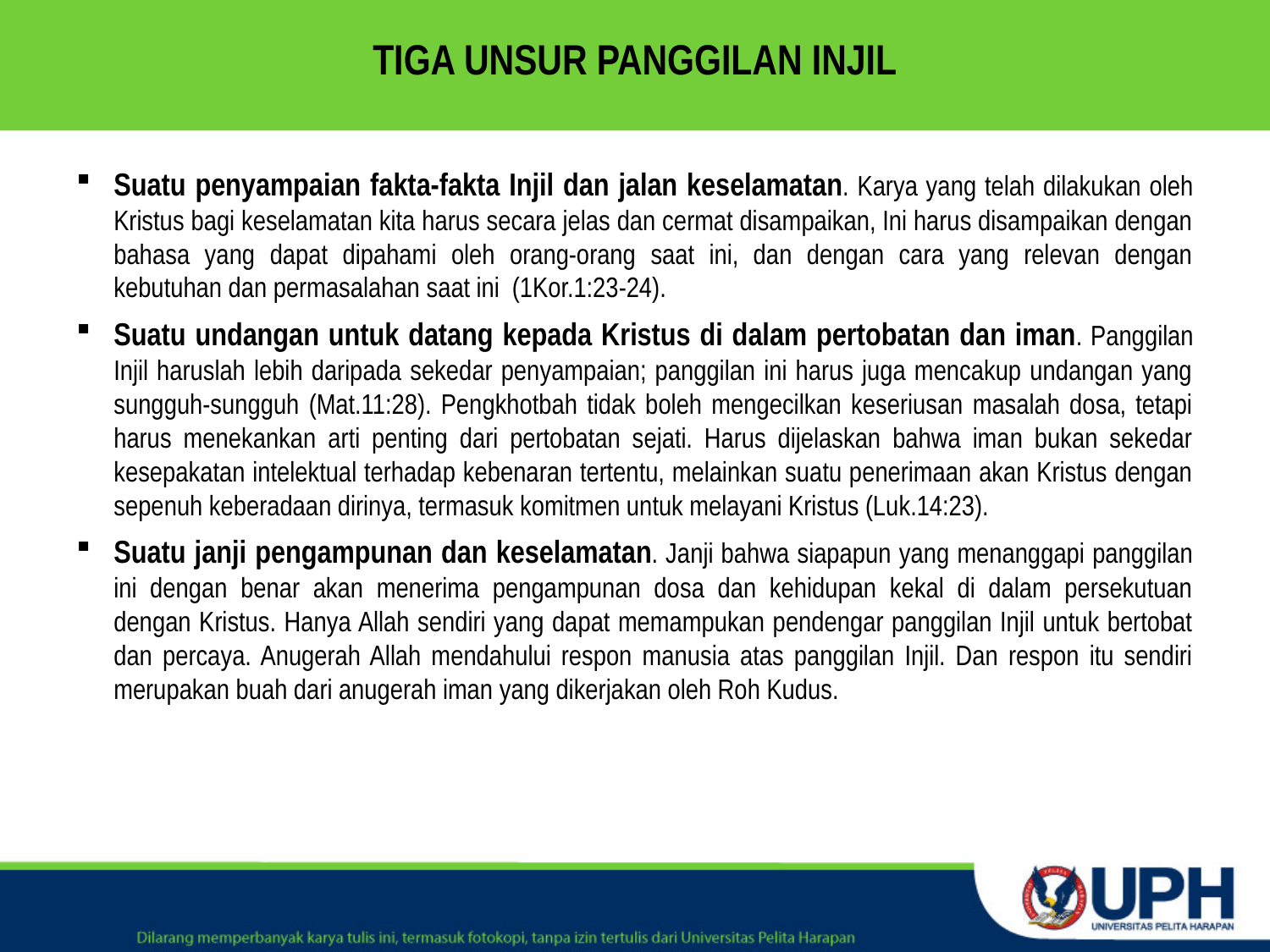

# TIGA UNSUR PANGGILAN INJIL
Suatu penyampaian fakta-fakta Injil dan jalan keselamatan. Karya yang telah dilakukan oleh Kristus bagi keselamatan kita harus secara jelas dan cermat disampaikan, Ini harus disampaikan dengan bahasa yang dapat dipahami oleh orang-orang saat ini, dan dengan cara yang relevan dengan kebutuhan dan permasalahan saat ini  (1Kor.1:23-24).
Suatu undangan untuk datang kepada Kristus di dalam pertobatan dan iman. Panggilan Injil haruslah lebih daripada sekedar penyampaian; panggilan ini harus juga mencakup undangan yang sungguh-sungguh (Mat.11:28). Pengkhotbah tidak boleh mengecilkan keseriusan masalah dosa, tetapi harus menekankan arti penting dari pertobatan sejati. Harus dijelaskan bahwa iman bukan sekedar kesepakatan intelektual terhadap kebenaran tertentu, melainkan suatu penerimaan akan Kristus dengan sepenuh keberadaan dirinya, termasuk komitmen untuk melayani Kristus (Luk.14:23).
Suatu janji pengampunan dan keselamatan. Janji bahwa siapapun yang menanggapi panggilan ini dengan benar akan menerima pengampunan dosa dan kehidupan kekal di dalam persekutuan dengan Kristus. Hanya Allah sendiri yang dapat memampukan pendengar panggilan Injil untuk bertobat dan percaya. Anugerah Allah mendahului respon manusia atas panggilan Injil. Dan respon itu sendiri merupakan buah dari anugerah iman yang dikerjakan oleh Roh Kudus.